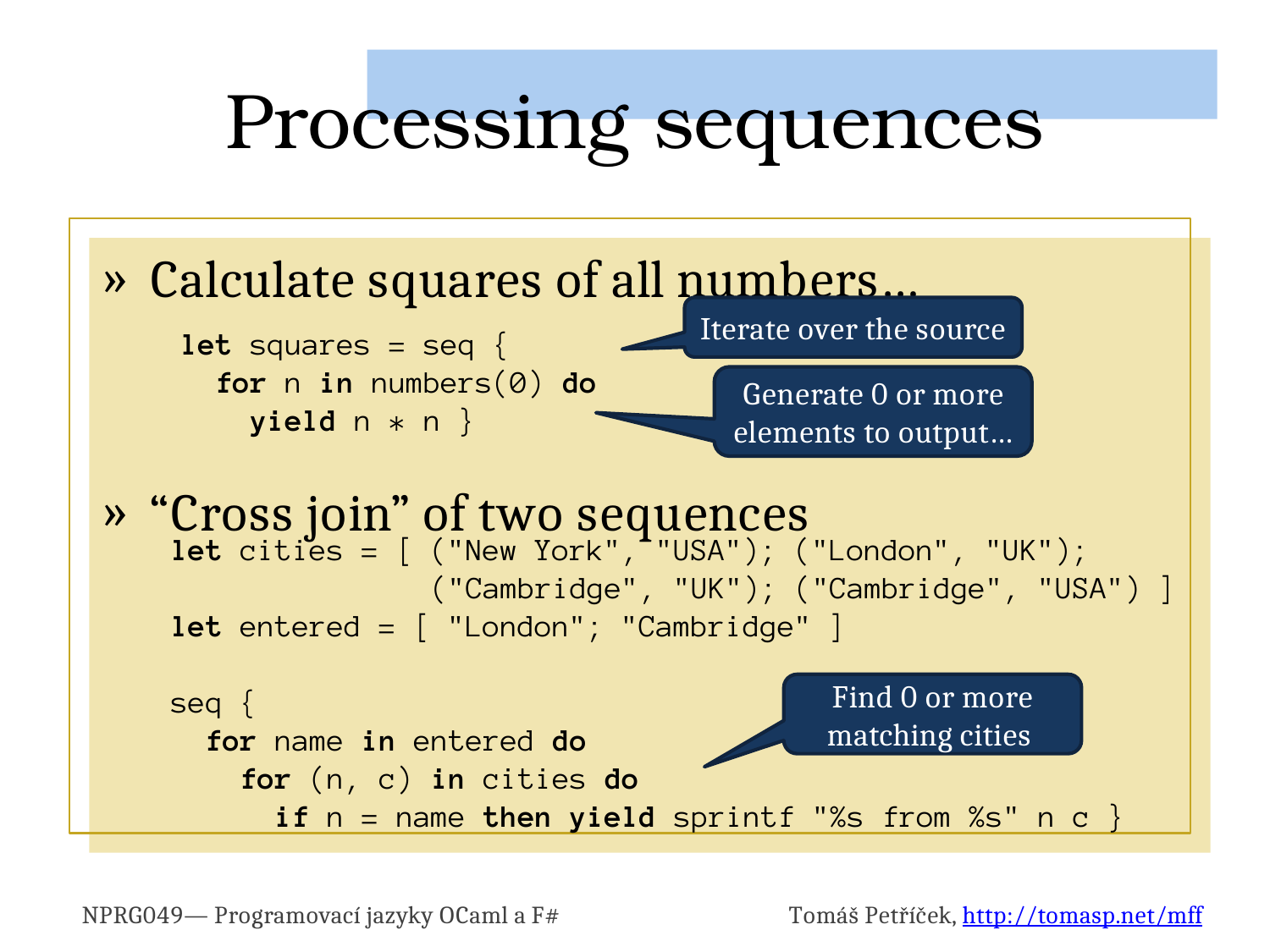

# Processing sequences
Calculate squares of all numbers…

“Cross join” of two sequences

Iterate over the source
let squares = seq {
  for n in numbers(0) do
    yield n * n }
Generate 0 or more elements to output…
let cities = [ ("New York", "USA"); ("London", "UK");
               ("Cambridge", "UK"); ("Cambridge", "USA") ]
let entered = [ "London"; "Cambridge" ]

seq {
  for name in entered do
    for (n, c) in cities do
      if n = name then yield sprintf "%s from %s" n c }
Find 0 or more matching cities